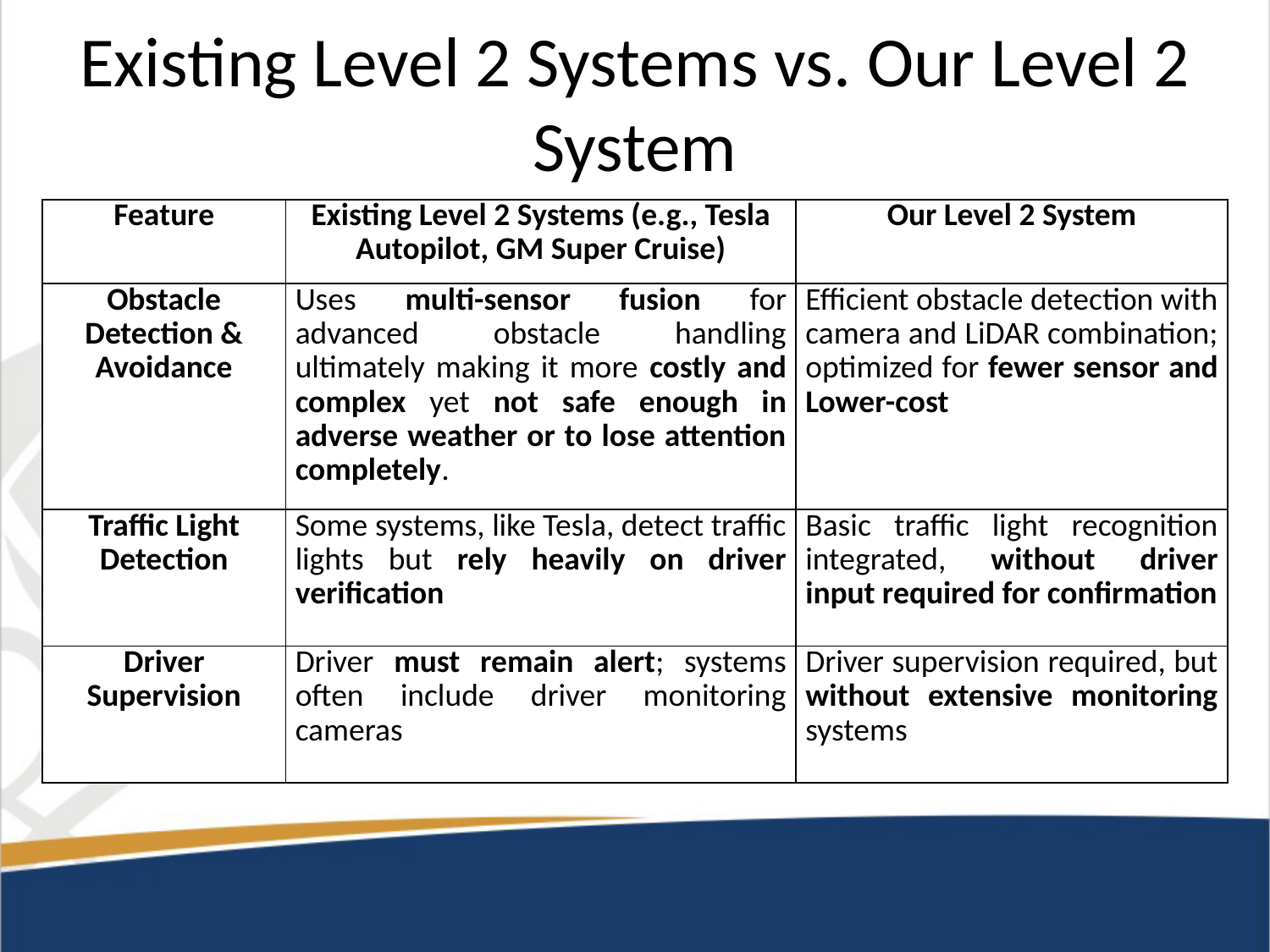

# Existing Level 2 Systems vs. Our Level 2 System
| Feature | Existing Level 2 Systems (e.g., Tesla Autopilot, GM Super Cruise) | Our Level 2 System |
| --- | --- | --- |
| Obstacle Detection & Avoidance | Uses multi-sensor fusion for advanced obstacle handling ultimately making it more costly and complex yet not safe enough in adverse weather or to lose attention completely. | Efficient obstacle detection with camera and LiDAR combination; optimized for fewer sensor and Lower-cost |
| Traffic Light Detection | Some systems, like Tesla, detect traffic lights but rely heavily on driver verification | Basic traffic light recognition integrated, without driver input required for confirmation |
| Driver Supervision | Driver must remain alert; systems often include driver monitoring cameras | Driver supervision required, but without extensive monitoring systems |